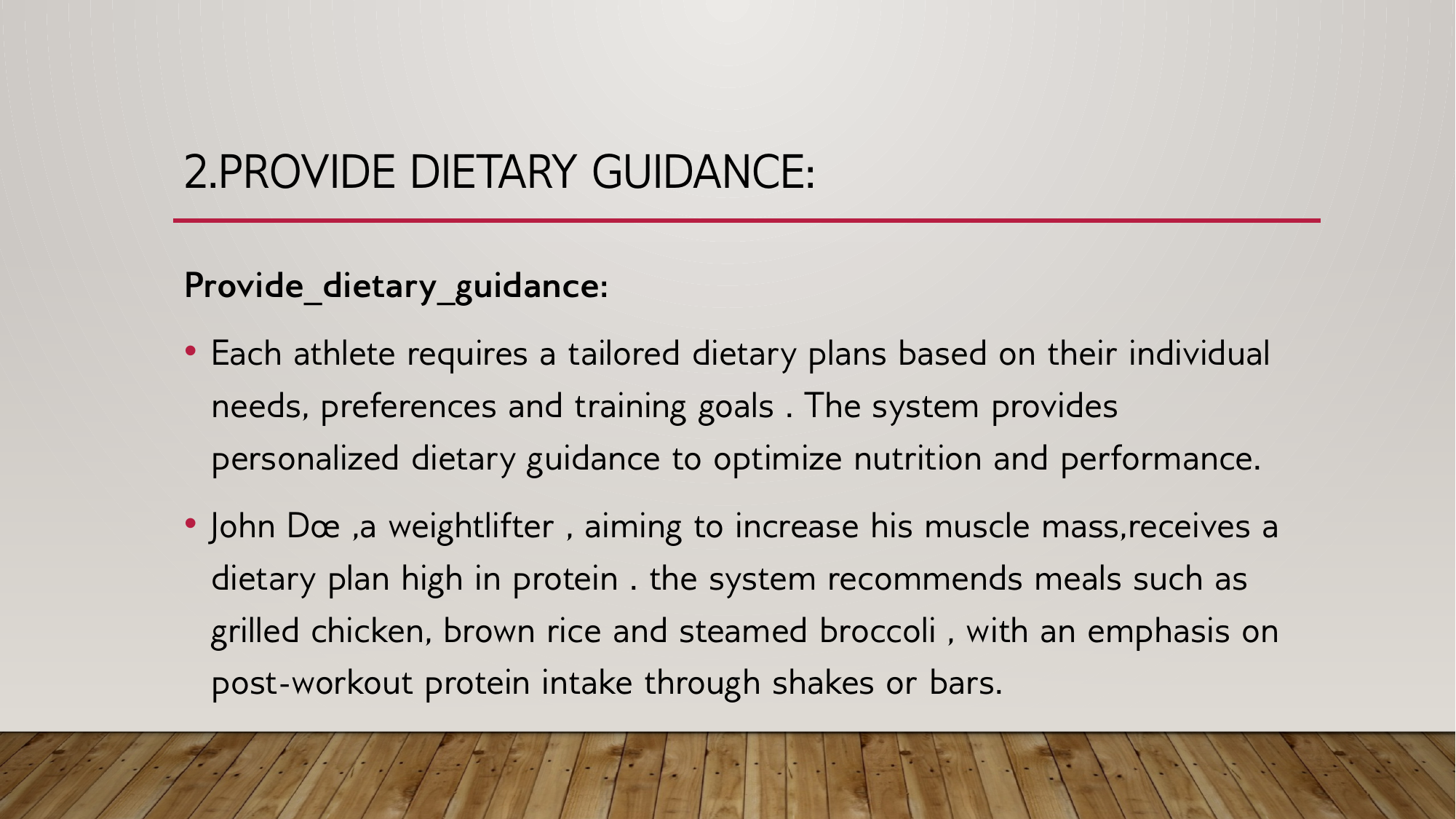

# 2.Provide dietary guidance:
Provide_dietary_guidance:
Each athlete requires a tailored dietary plans based on their individual needs, preferences and training goals . The system provides personalized dietary guidance to optimize nutrition and performance.
John Doe ,a weightlifter , aiming to increase his muscle mass,receives a  dietary plan high in protein . the system recommends meals such as grilled chicken, brown rice and steamed broccoli , with an emphasis on post-workout protein intake through shakes or bars.